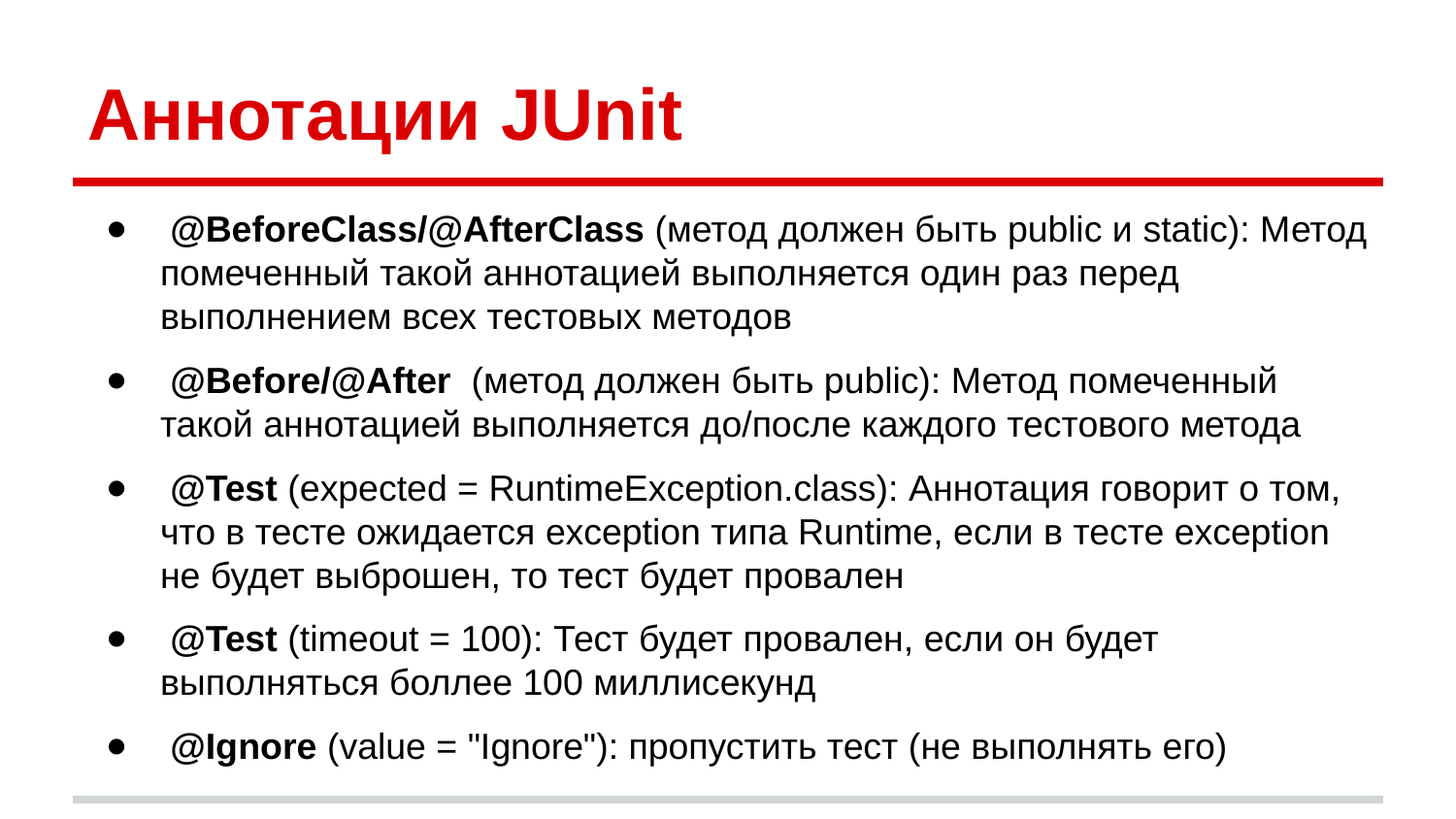

# Аннотации JUnit
 @BeforeClass/@AfterClass (метод должен быть public и static): Метод помеченный такой аннотацией выполняется один раз перед выполнением всех тестовых методов
 @Before/@After  (метод должен быть public): Метод помеченный такой аннотацией выполняется до/после каждого тестового метода
 @Test (expected = RuntimeException.class): Аннотация говорит о том, что в тесте ожидается exception типа Runtime, если в тесте exception не будет выброшен, то тест будет провален
 @Test (timeout = 100): Тест будет провален, если он будет выполняться боллее 100 миллисекунд
 @Ignore (value = "Ignore"): пропустить тест (не выполнять его)